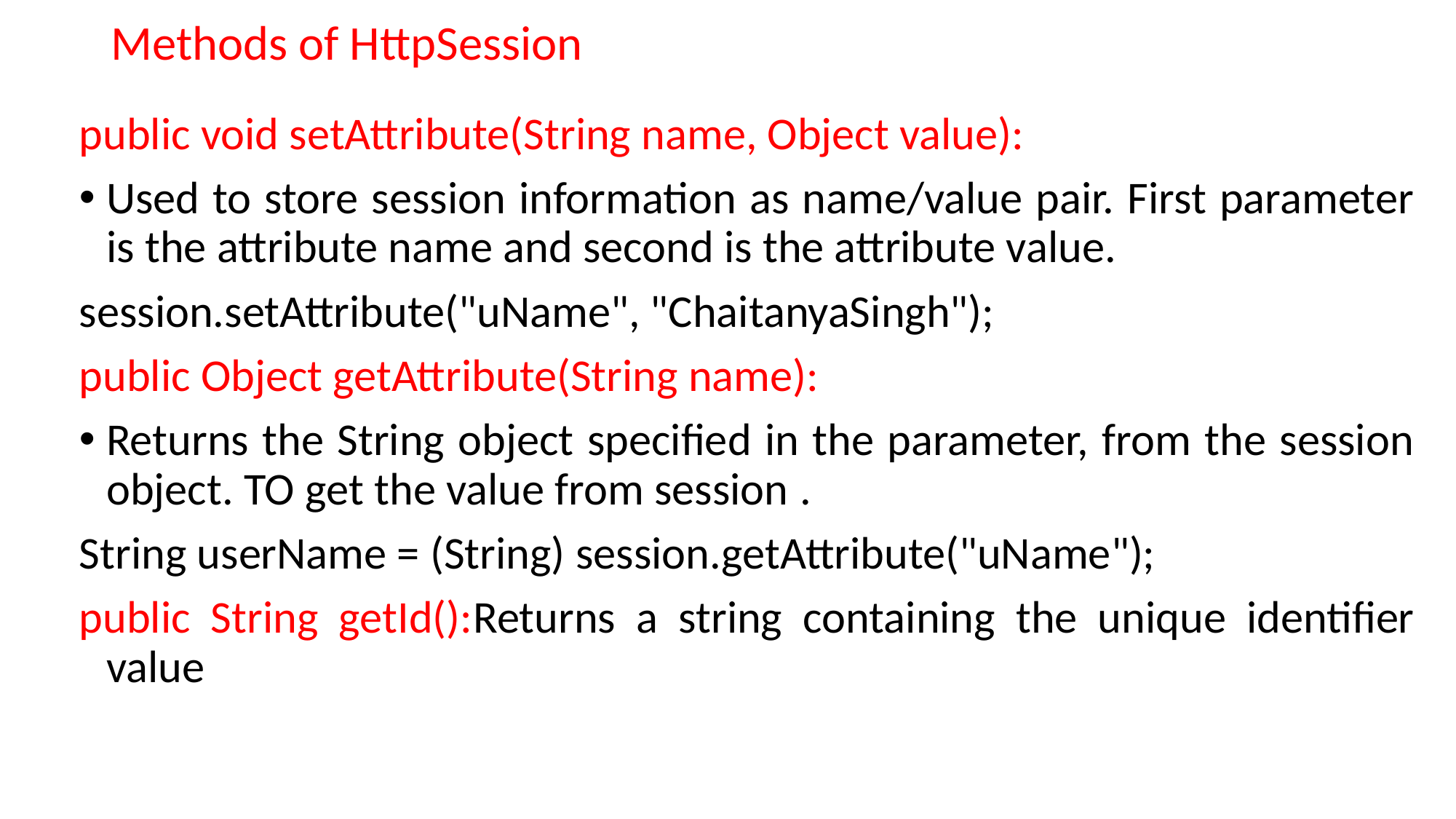

# Methods of HttpSession
public void setAttribute(String name, Object value):
Used to store session information as name/value pair. First parameter is the attribute name and second is the attribute value.
session.setAttribute("uName", "ChaitanyaSingh");
public Object getAttribute(String name):
Returns the String object specified in the parameter, from the session object. TO get the value from session .
String userName = (String) session.getAttribute("uName");
public String getId():Returns a string containing the unique identifier value